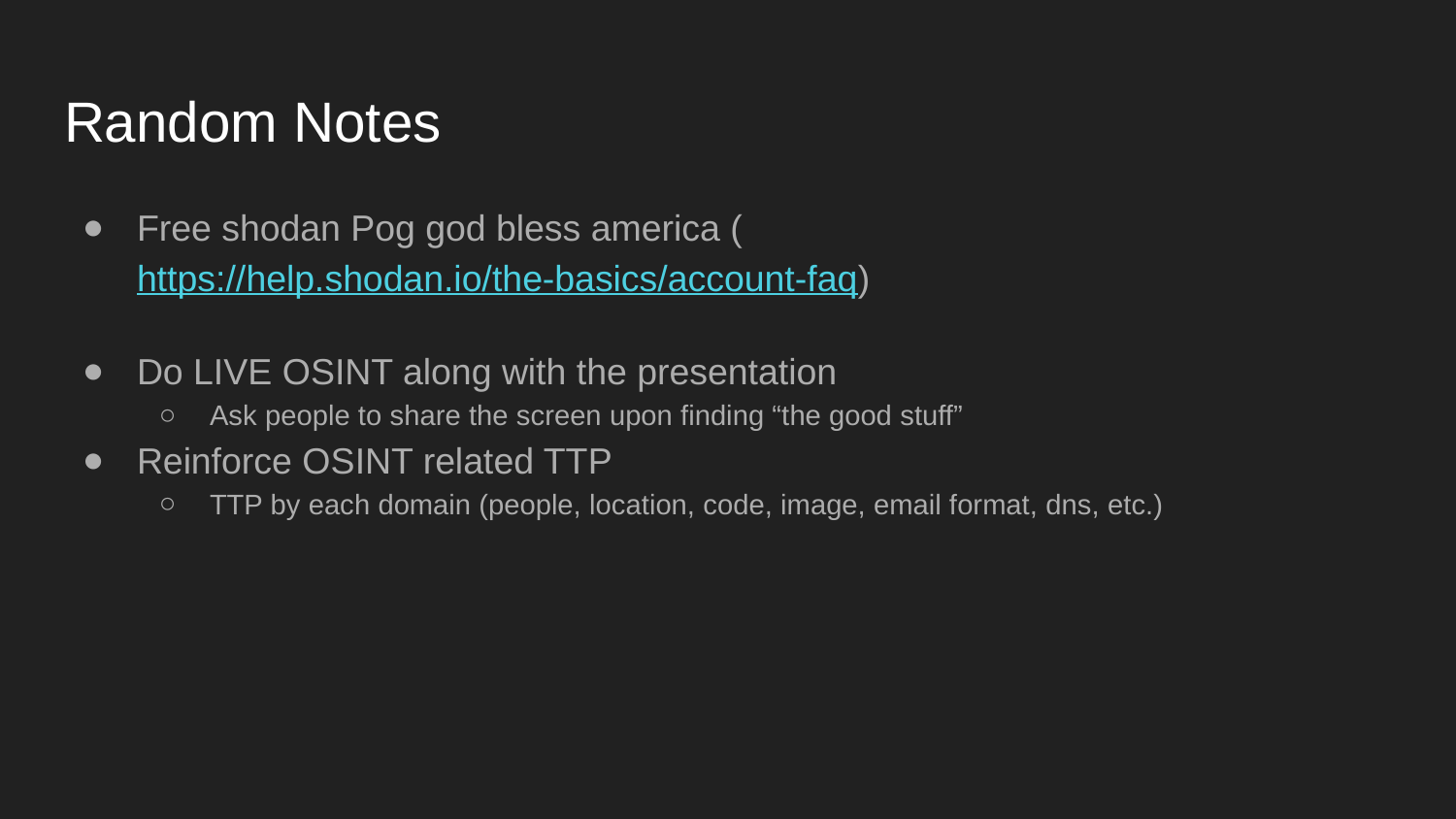

# Random Notes
Free shodan Pog god bless america (https://help.shodan.io/the-basics/account-faq)
Do LIVE OSINT along with the presentation
Ask people to share the screen upon finding “the good stuff”
Reinforce OSINT related TTP
TTP by each domain (people, location, code, image, email format, dns, etc.)